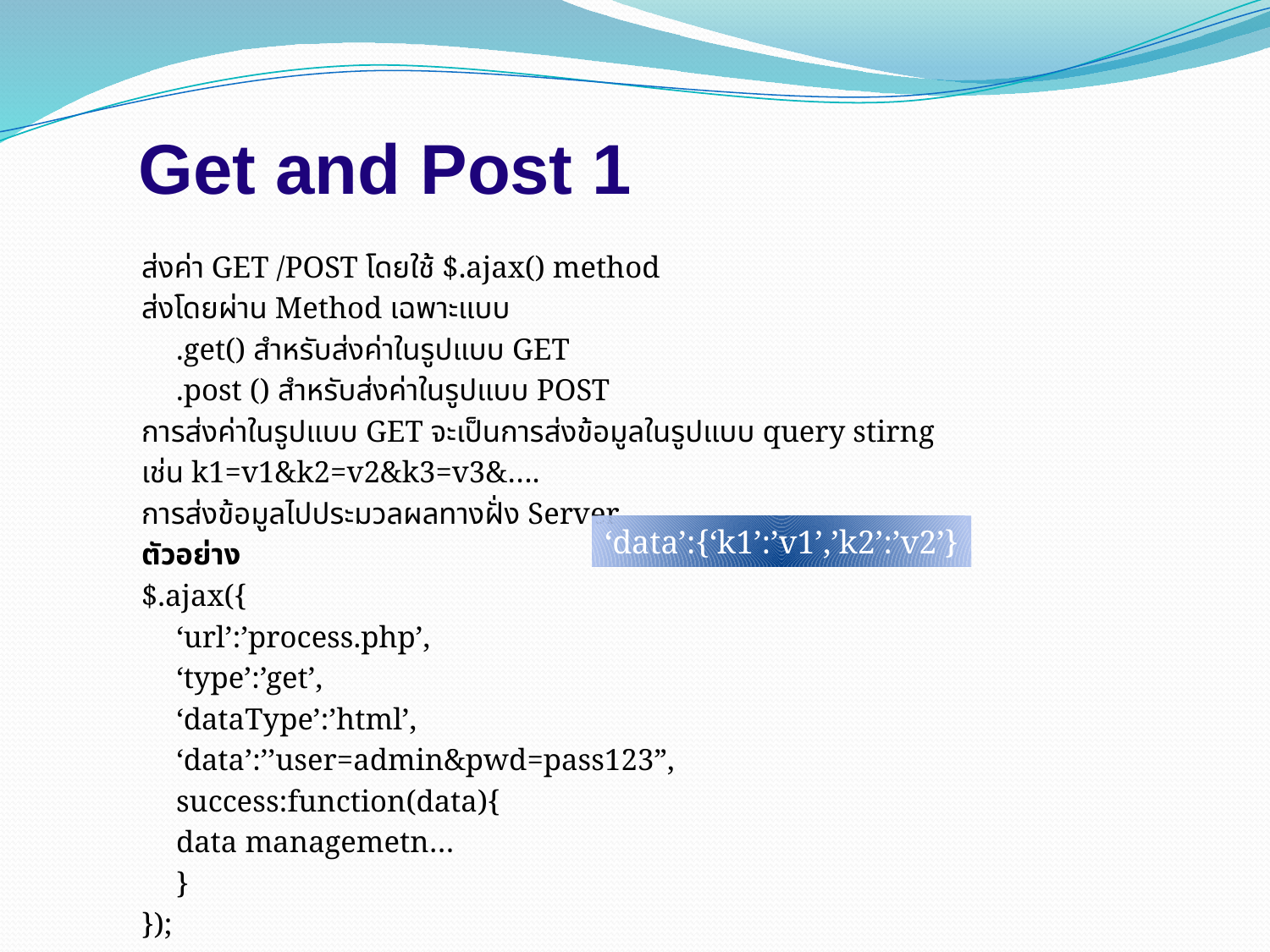

# Get and Post 1
ส่งค่า GET /POST โดยใช้ $.ajax() method
ส่งโดยผ่าน Method เฉพาะแบบ
	.get() สำหรับส่งค่าในรูปแบบ GET
	.post () สำหรับส่งค่าในรูปแบบ POST
การส่งค่าในรูปแบบ GET จะเป็นการส่งข้อมูลในรูปแบบ query stirng
เช่น k1=v1&k2=v2&k3=v3&….
การส่งข้อมูลไปประมวลผลทางฝั่ง Server
ตัวอย่าง
$.ajax({
	‘url’:’process.php’,
	‘type’:’get’,
	‘dataType’:’html’,
	‘data’:’’user=admin&pwd=pass123”,
	success:function(data){
	data managemetn…
	}
});
‘data’:{‘k1’:’v1’,’k2’:’v2’}